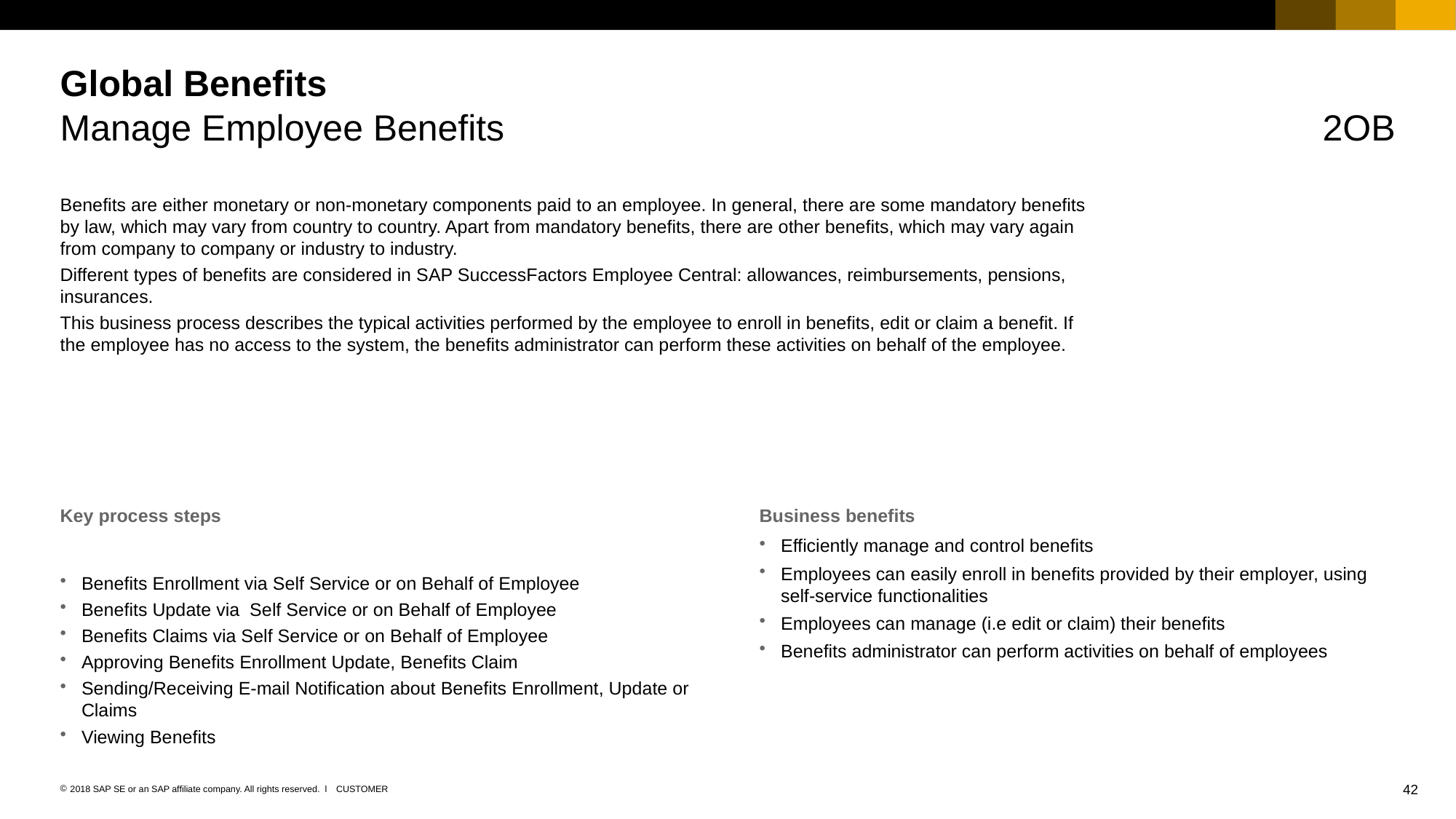

# Global Benefits
Manage Employee Benefits
2OB
Benefits are either monetary or non-monetary components paid to an employee. In general, there are some mandatory benefits by law, which may vary from country to country. Apart from mandatory benefits, there are other benefits, which may vary again from company to company or industry to industry.
Different types of benefits are considered in SAP SuccessFactors Employee Central: allowances, reimbursements, pensions, insurances.
This business process describes the typical activities performed by the employee to enroll in benefits, edit or claim a benefit. If the employee has no access to the system, the benefits administrator can perform these activities on behalf of the employee.
Key process steps
Business benefits

Benefits Enrollment via Self Service or on Behalf of Employee
Benefits Update via  Self Service or on Behalf of Employee
Benefits Claims via Self Service or on Behalf of Employee
Approving Benefits Enrollment Update, Benefits Claim
Sending/Receiving E-mail Notification about Benefits Enrollment, Update or Claims
Viewing Benefits
Efficiently manage and control benefits
Employees can easily enroll in benefits provided by their employer, using self-service functionalities
Employees can manage (i.e edit or claim) their benefits
Benefits administrator can perform activities on behalf of employees